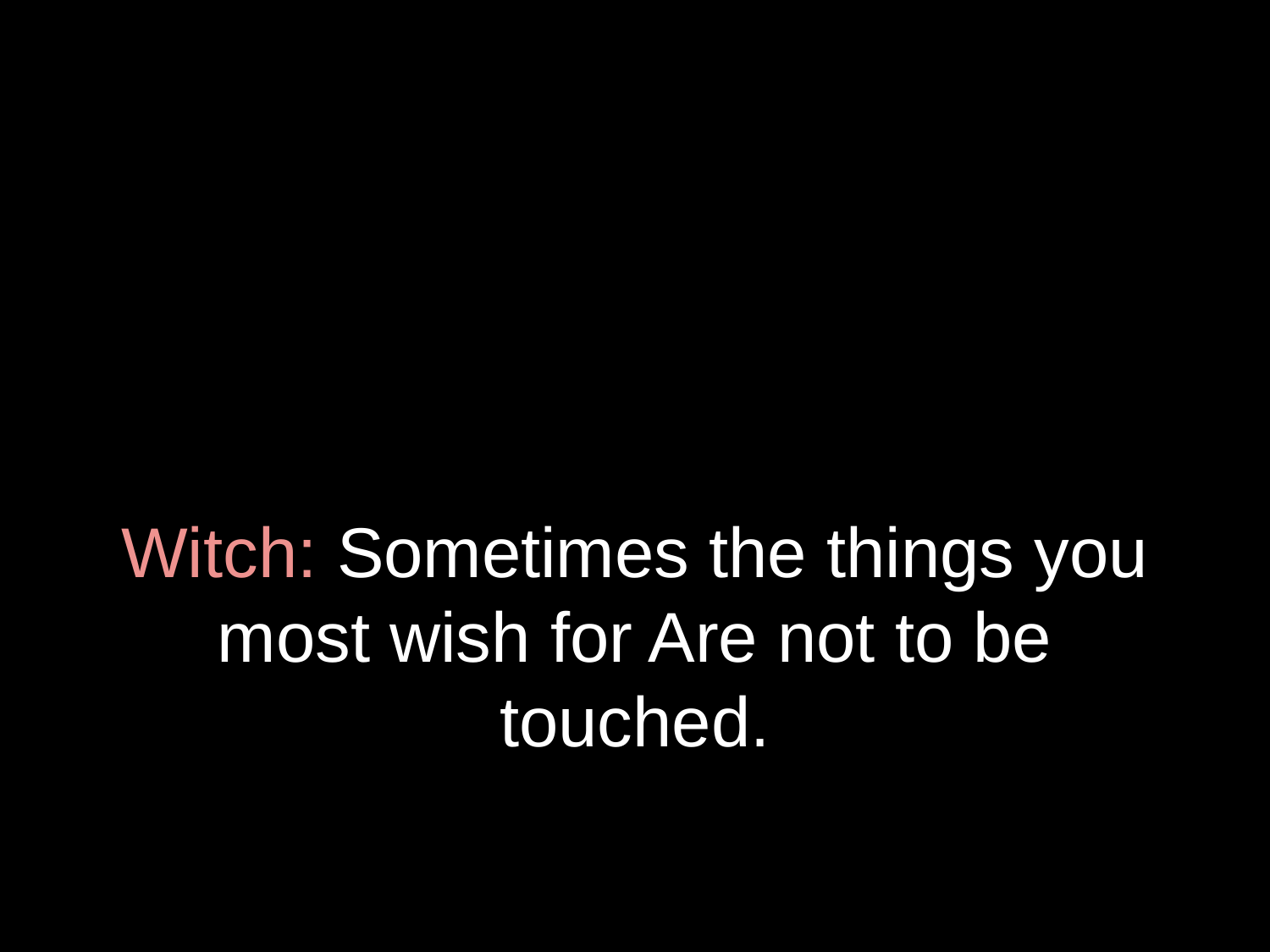

# Witch: Sometimes the things you most wish for Are not to be touched.